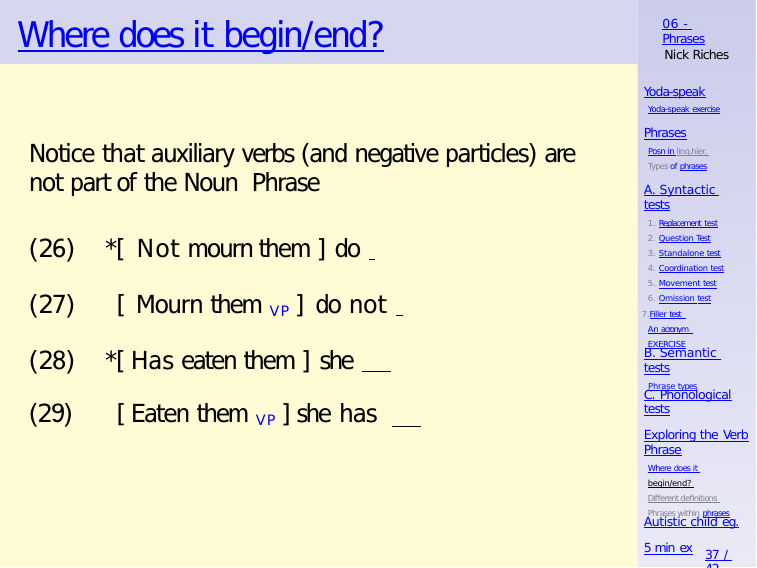

# Where does it begin/end?
06 - Phrases
Nick Riches
Yoda-speak
Yoda-speak exercise
Phrases
Posn in ling.hier.  Types of phrases
Notice that auxiliary verbs (and negative particles) are  not part of the Noun Phrase

*[  Not mourn them ] do

[  Mourn them VP ]  do not
*[ Has eaten them ] she
A. Syntactic tests
Replacement test
Question Test
Standalone test
Coordination test
Movement test
Omission test
Filler test  An acronym  EXERCISE
B. Semantic tests
Phrase types

C. Phonological
[ Eaten them VP ] she has
(29)
tests

Exploring the Verb
Phrase
Where does it begin/end?  Different definitions  Phrases within phrases
Autistic child eg.
5 min ex
37 / 42